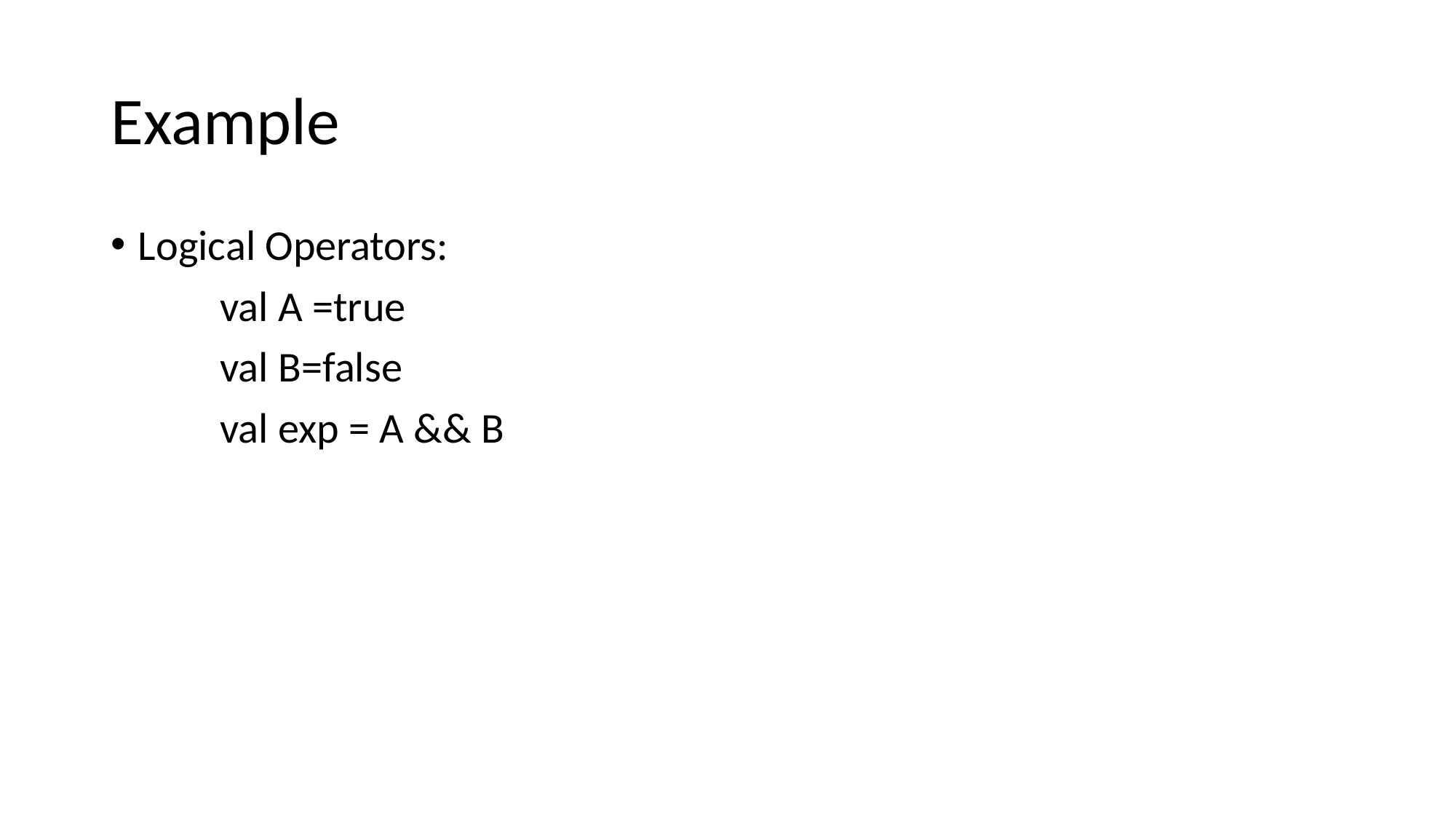

# Example
Logical Operators:
	val A =true
	val B=false
	val exp = A && B